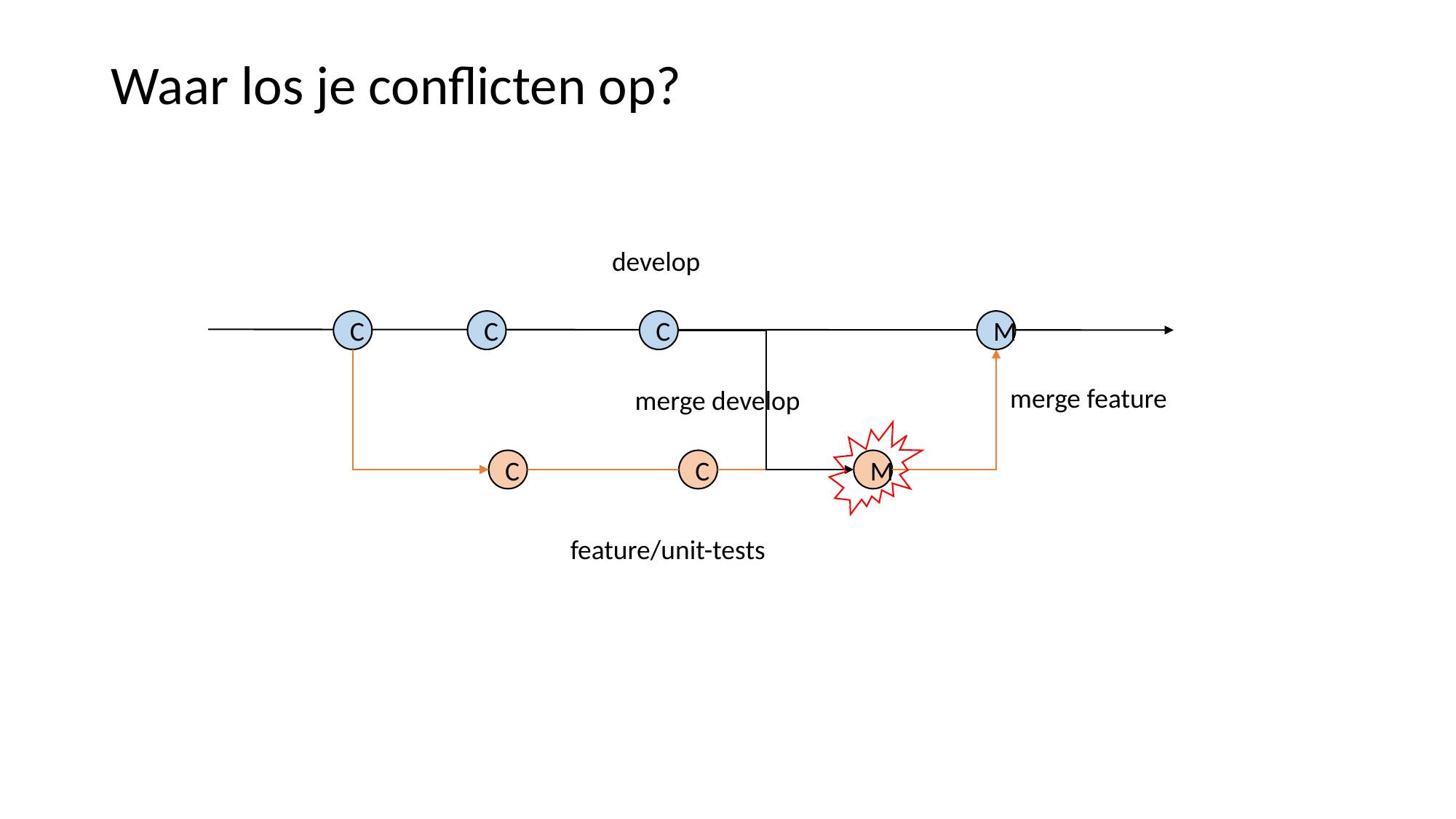

# Waar los je conflicten op?
develop
C
M
C
C
merge feature
merge develop

M
C
C
feature/unit-tests